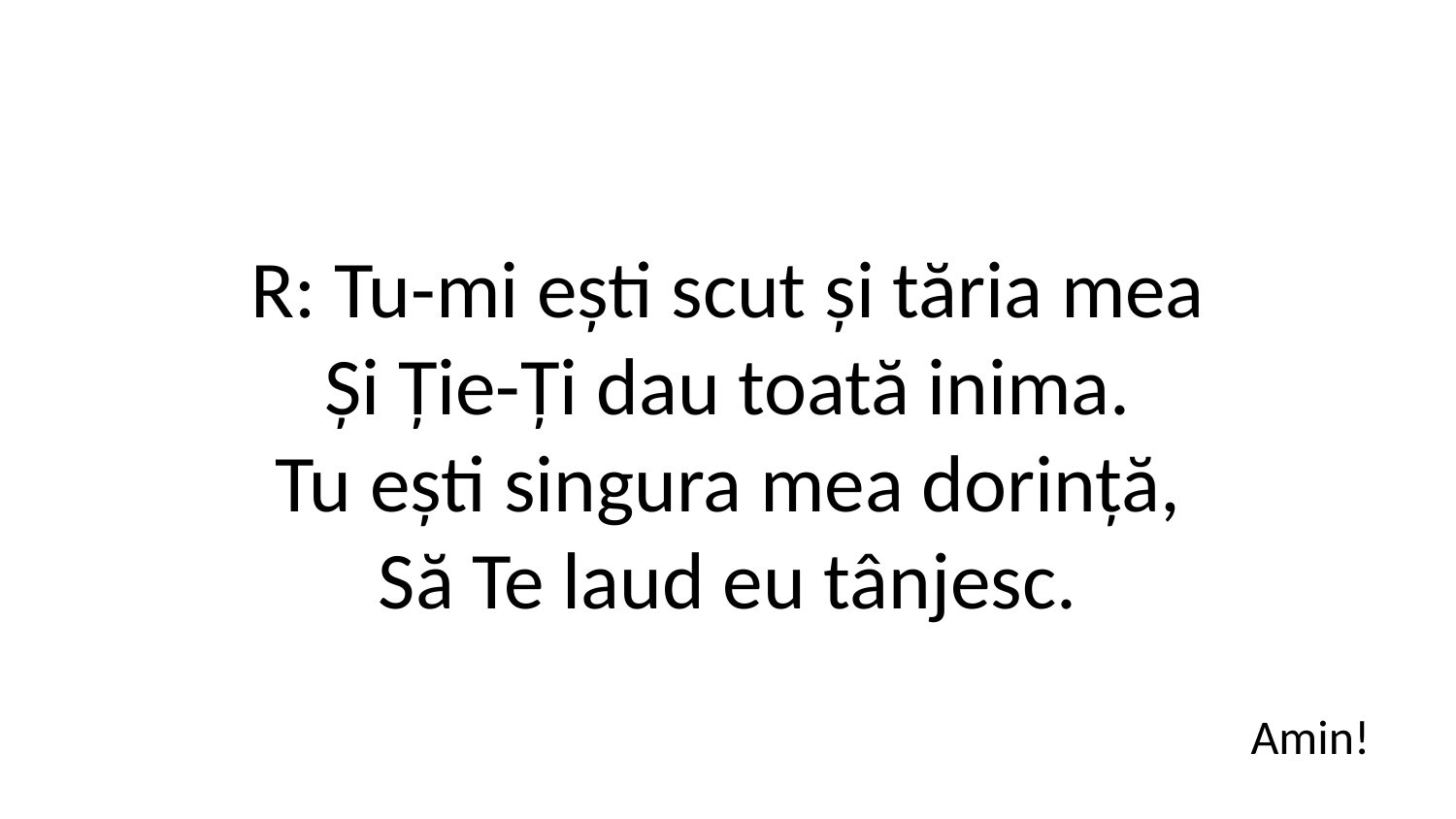

R: Tu-mi ești scut și tăria mea
Și Ție-Ți dau toată inima.
Tu ești singura mea dorință,
Să Te laud eu tânjesc.

Amin!